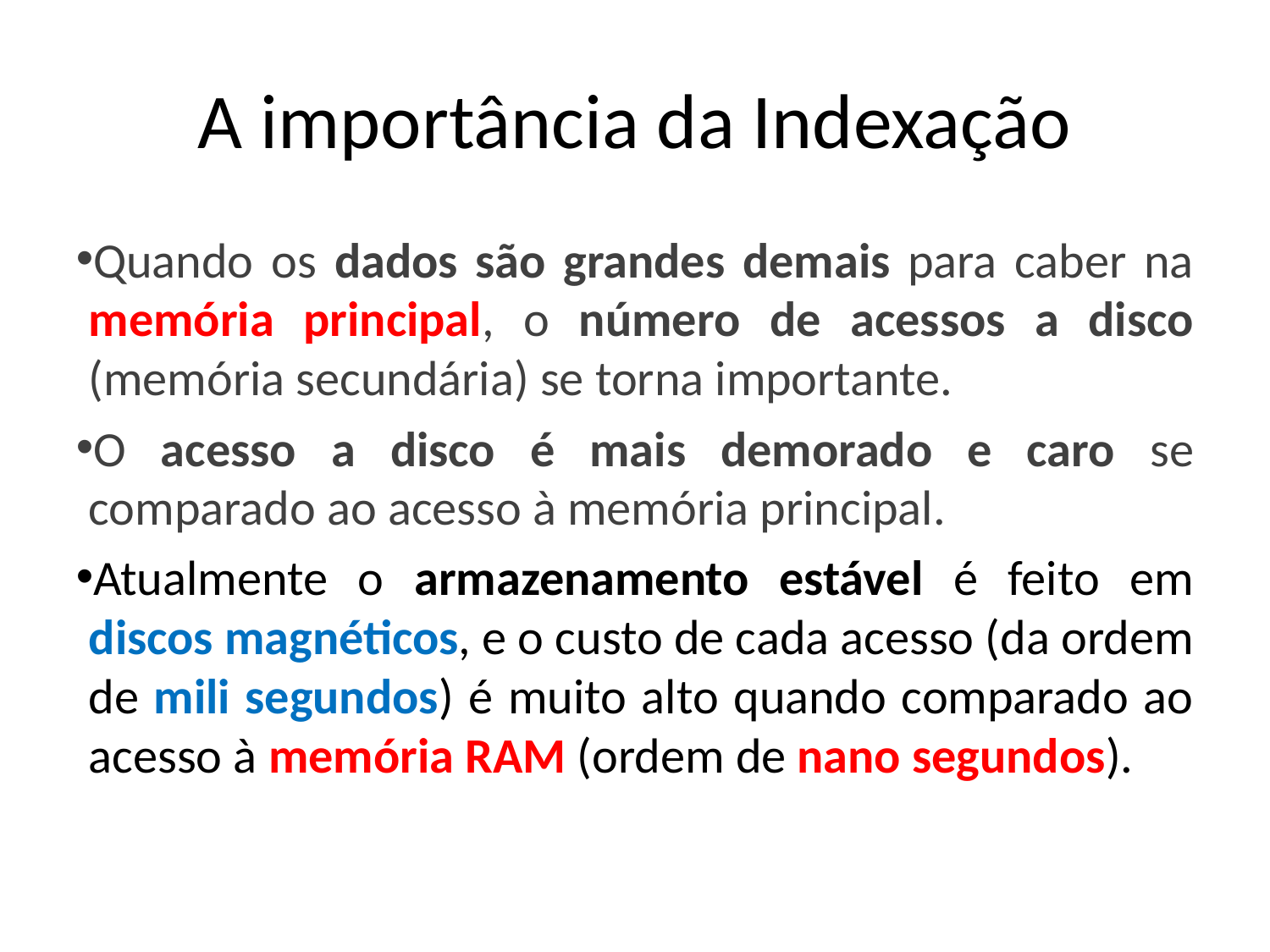

A importância da Indexação
Quando os dados são grandes demais para caber na memória principal, o número de acessos a disco (memória secundária) se torna importante.
O acesso a disco é mais demorado e caro se comparado ao acesso à memória principal.
Atualmente o armazenamento estável é feito em discos magnéticos, e o custo de cada acesso (da ordem de mili segundos) é muito alto quando comparado ao acesso à memória RAM (ordem de nano segundos).